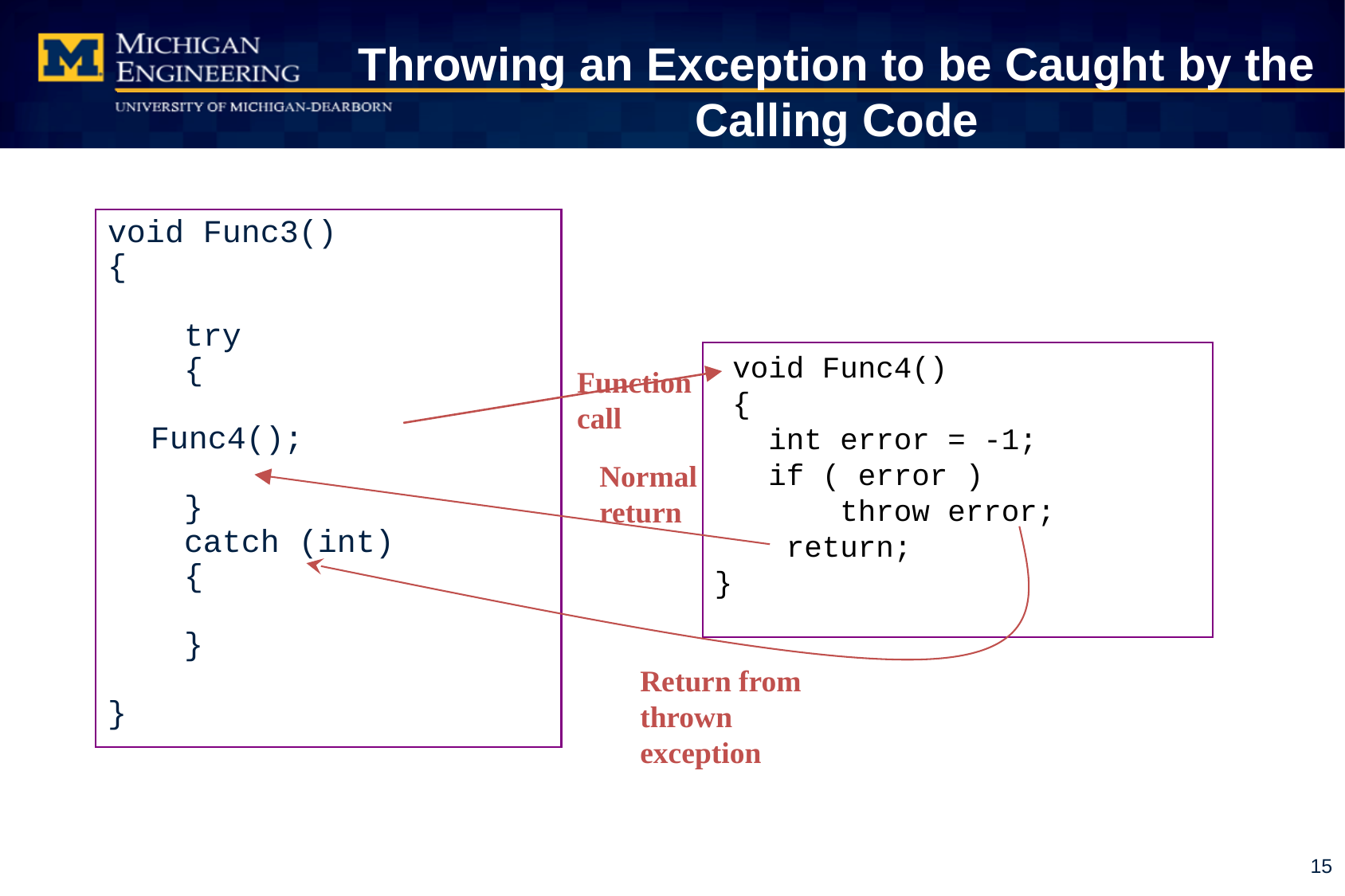

# Throwing an Exception to be Caught by the Calling Code
void Func3()
{

    try
    {

			Func4();

    }
    catch (int)
    {

    }

}

 void Func4()
 {
   int error = -1;
   if ( error )
       throw error;
    return;
}

Function
call

Normal
return

Return from
thrown exception
15